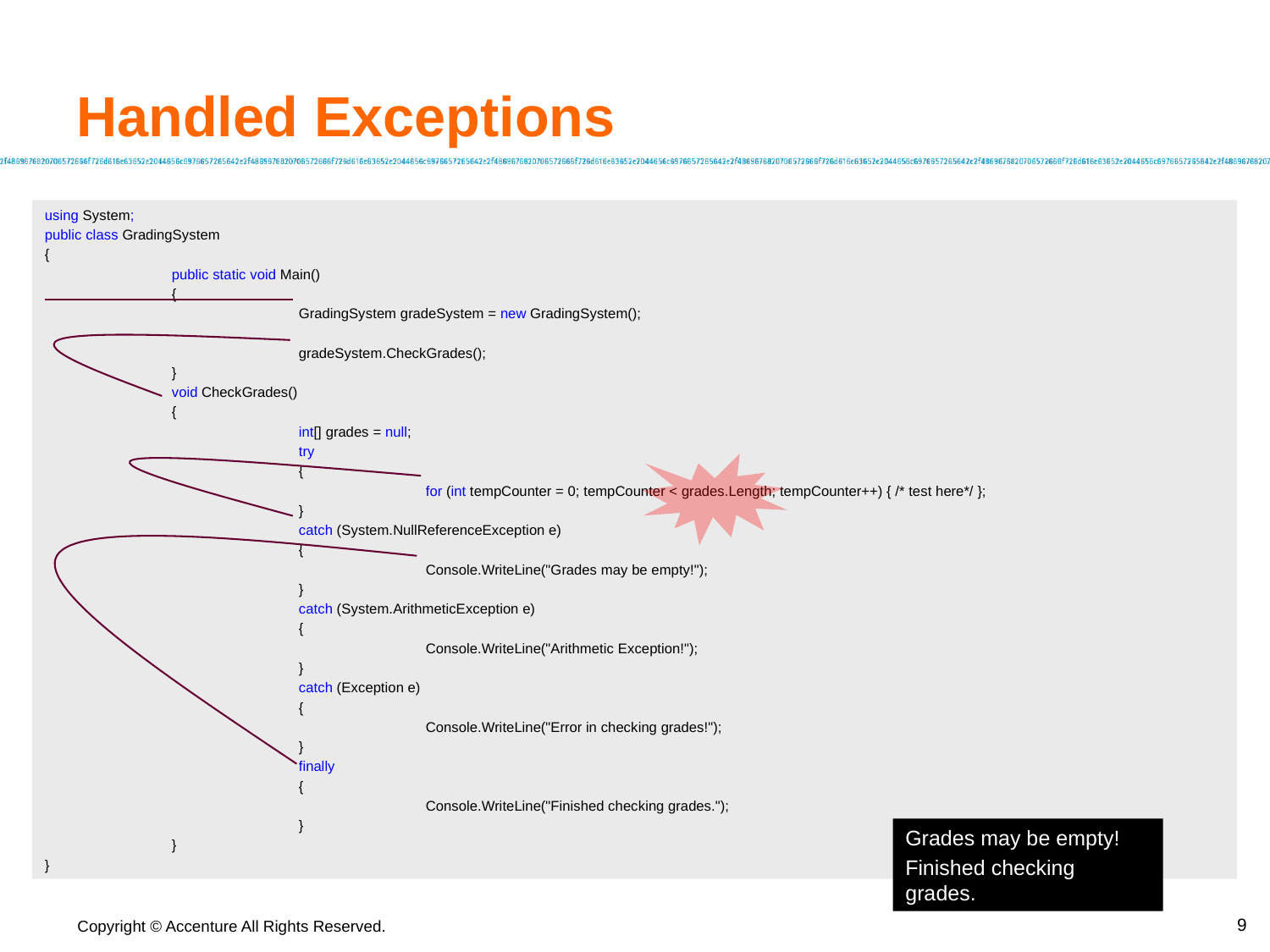

# Handled Exceptions
using System;
public class GradingSystem
{
	public static void Main()
	{
		GradingSystem gradeSystem = new GradingSystem();

		gradeSystem.CheckGrades();
	}
	void CheckGrades()
	{
		int[] grades = null;
		try
		{
			for (int tempCounter = 0; tempCounter < grades.Length; tempCounter++) { /* test here*/ };
		}
		catch (System.NullReferenceException e)
		{
			Console.WriteLine("Grades may be empty!");
		}
		catch (System.ArithmeticException e)
		{
			Console.WriteLine("Arithmetic Exception!");
		}
		catch (Exception e)
		{
			Console.WriteLine("Error in checking grades!");
		}
		finally
		{
			Console.WriteLine("Finished checking grades.");
		}
	}
}

Grades may be empty!
Finished checking grades.

9